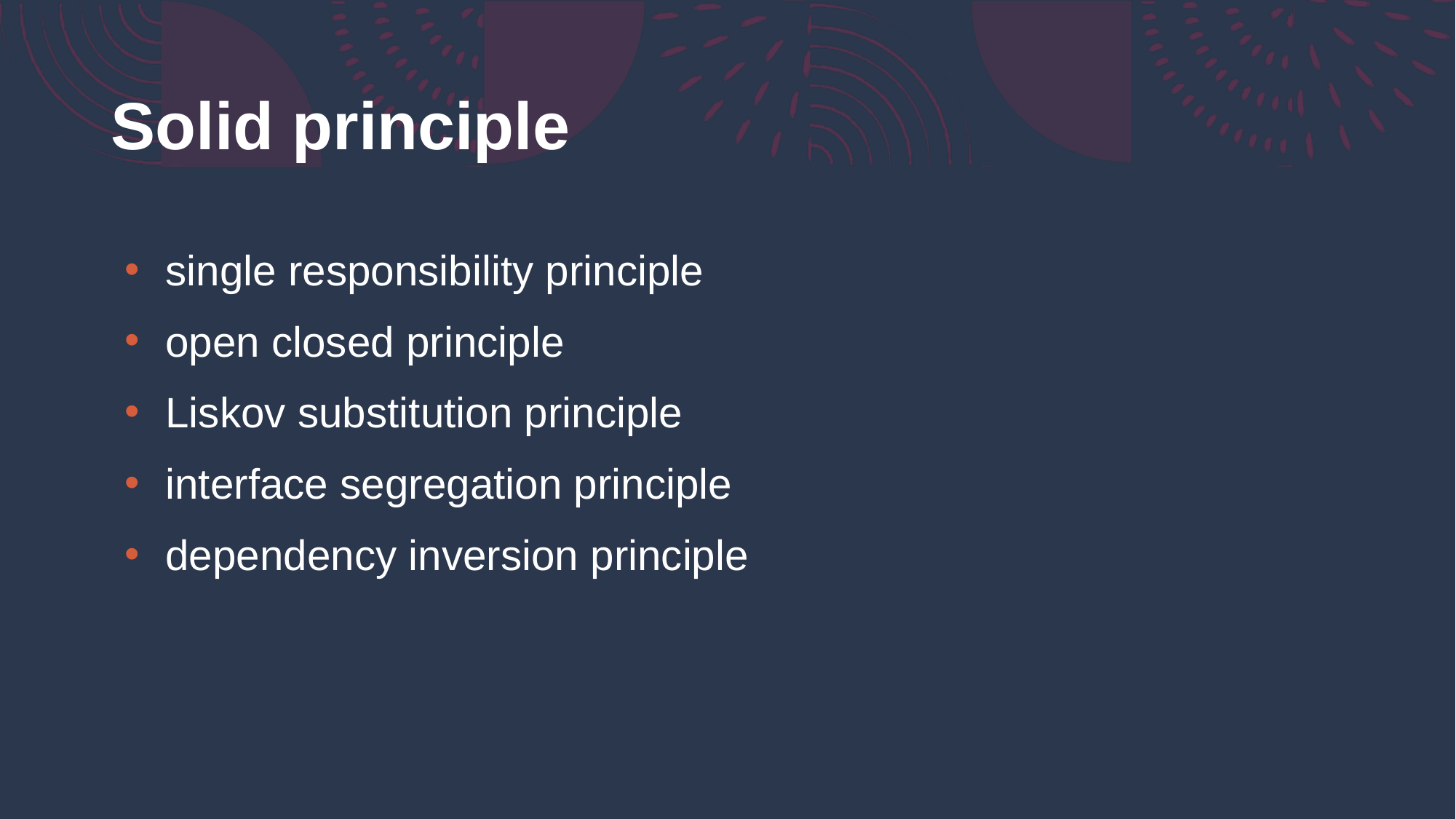

# Solid principle
single responsibility principle
open closed principle
Liskov substitution principle
interface segregation principle
dependency inversion principle